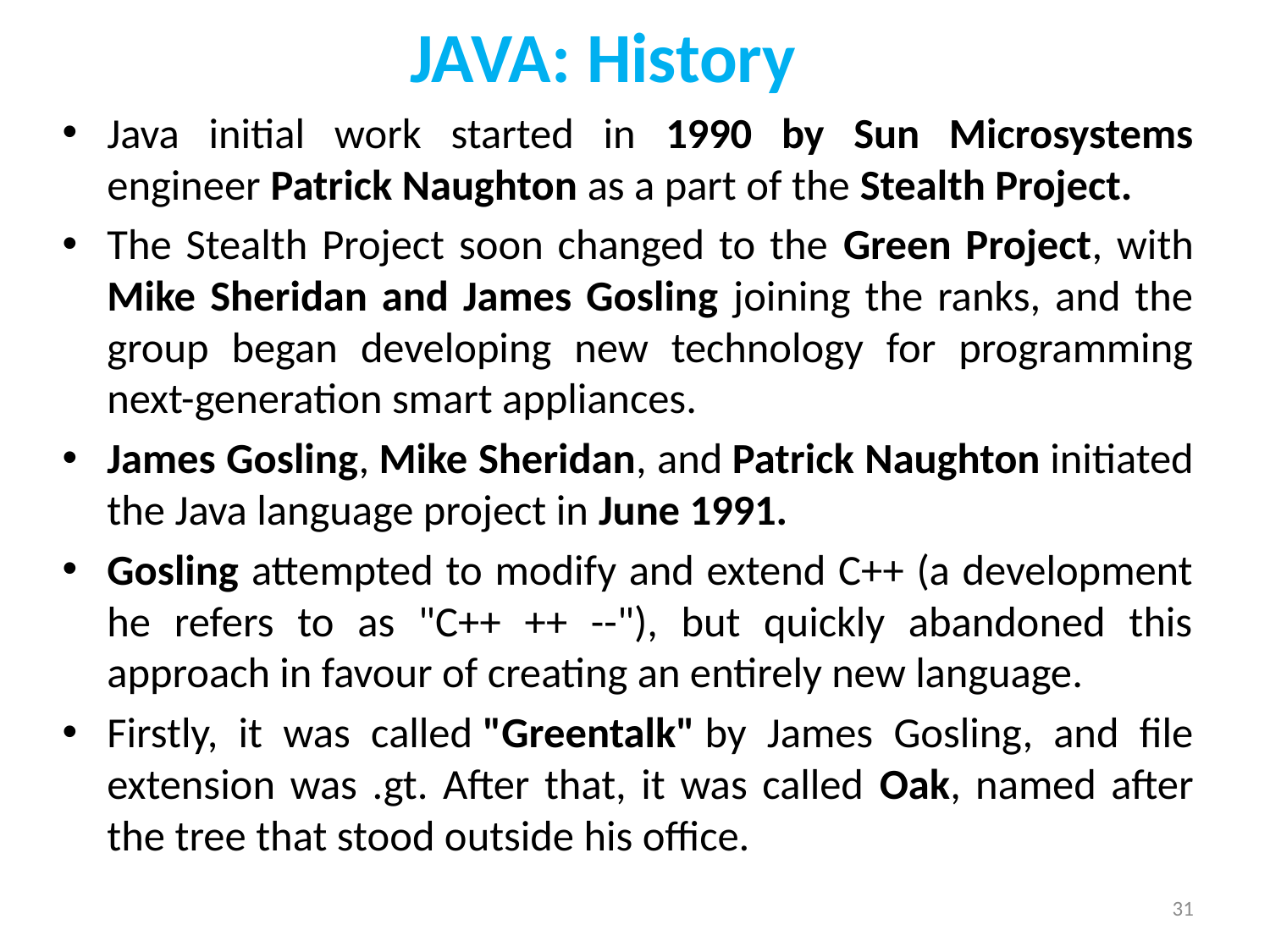

# JAVA: History
Java initial work started in 1990 by Sun Microsystems engineer Patrick Naughton as a part of the Stealth Project.
The Stealth Project soon changed to the Green Project, with Mike Sheridan and James Gosling joining the ranks, and the group began developing new technology for programming next-generation smart appliances.
James Gosling, Mike Sheridan, and Patrick Naughton initiated the Java language project in June 1991.
Gosling attempted to modify and extend C++ (a development he refers to as "C++ ++ --"), but quickly abandoned this approach in favour of creating an entirely new language.
Firstly, it was called "Greentalk" by James Gosling, and file extension was .gt. After that, it was called Oak, named after the tree that stood outside his office.

31